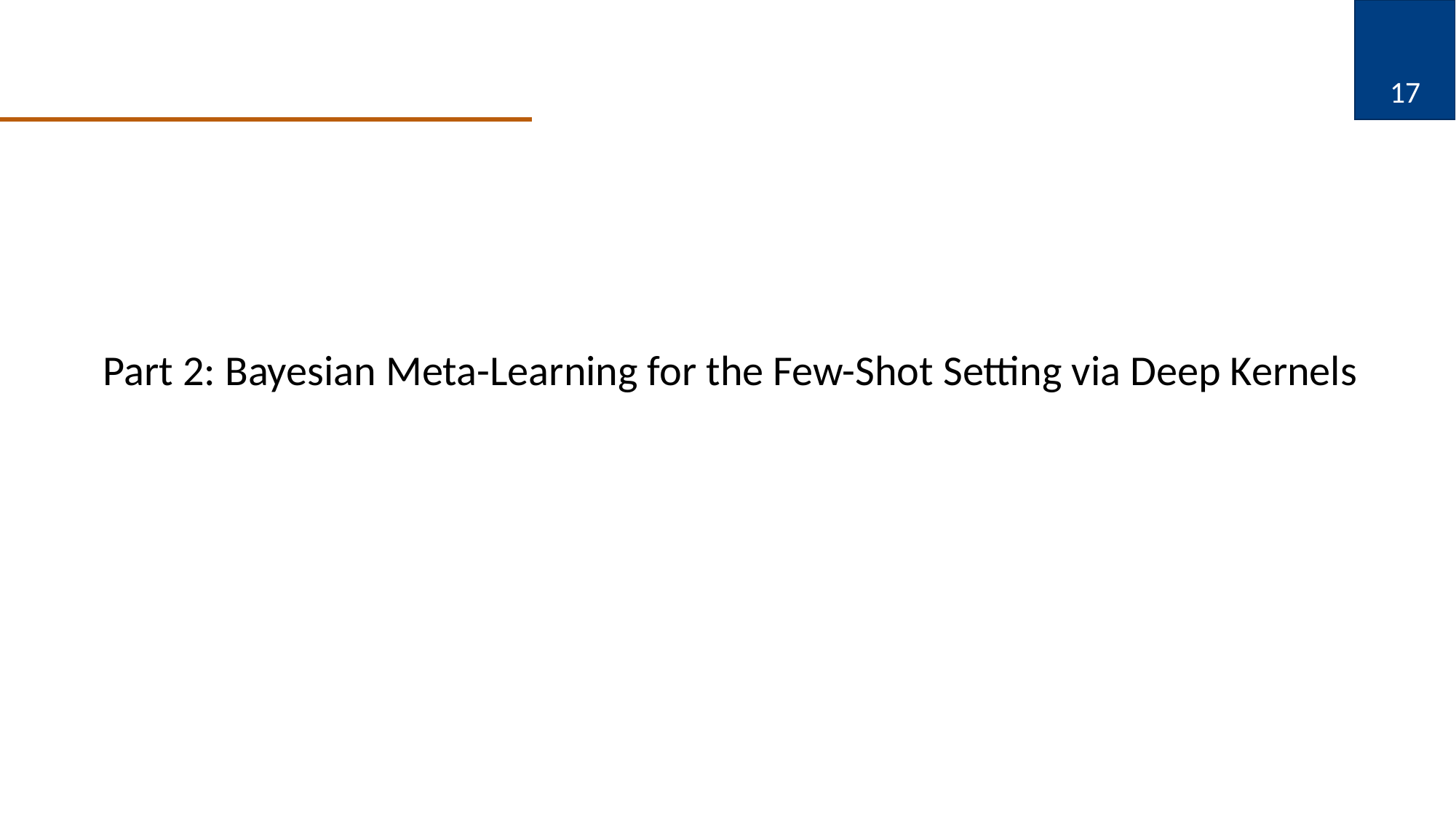

17
Part 2: Bayesian Meta-Learning for the Few-Shot Setting via Deep Kernels